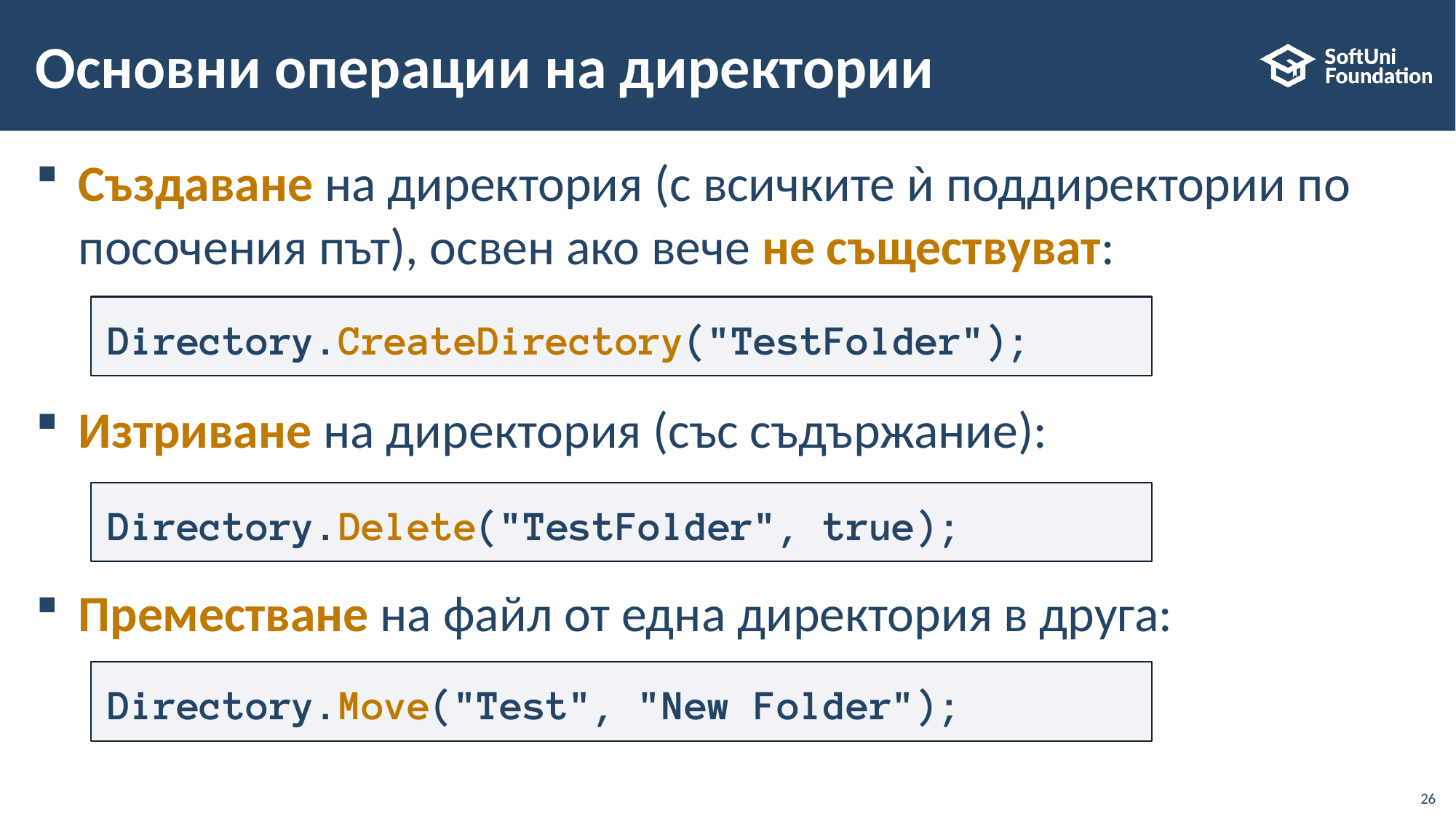

# Основни операции на директории
Създаване на директория (с всичките ѝ поддиректории по посочения път), освен ако вече не съществуват:

Изтриване на директория (със съдържание):

Преместване на файл от една директория в друга:
Directory.CreateDirectory("TestFolder");
Directory.Delete("TestFolder", true);
Directory.Move("Test", "New Folder");
26